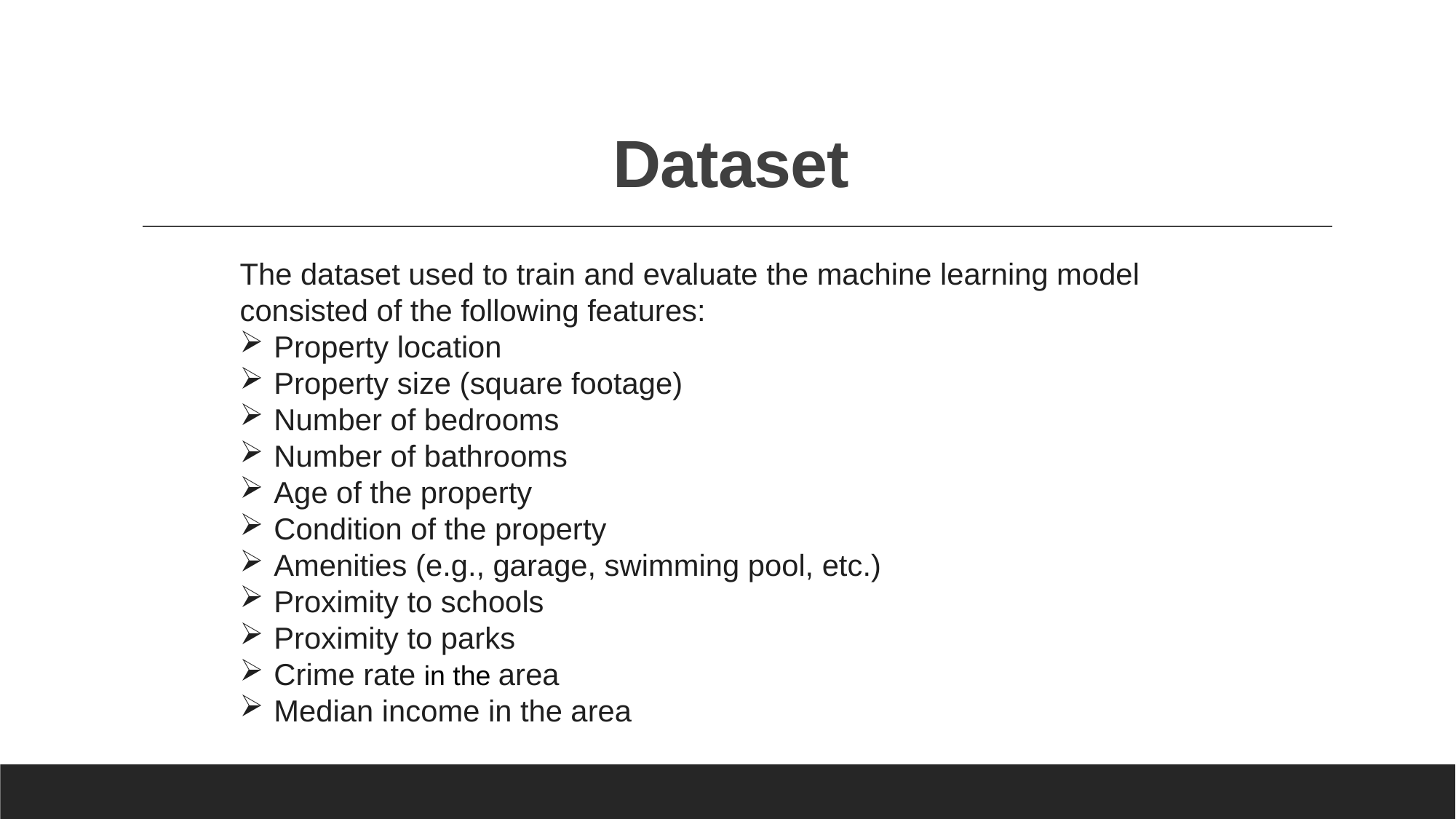

# Dataset

The dataset used to train and evaluate the machine learning model consisted of the following features:
Property location
Property size (square footage)
Number of bedrooms
Number of bathrooms
Age of the property
Condition of the property
Amenities (e.g., garage, swimming pool, etc.)
Proximity to schools
Proximity to parks
Crime rate in the area
Median income in the area